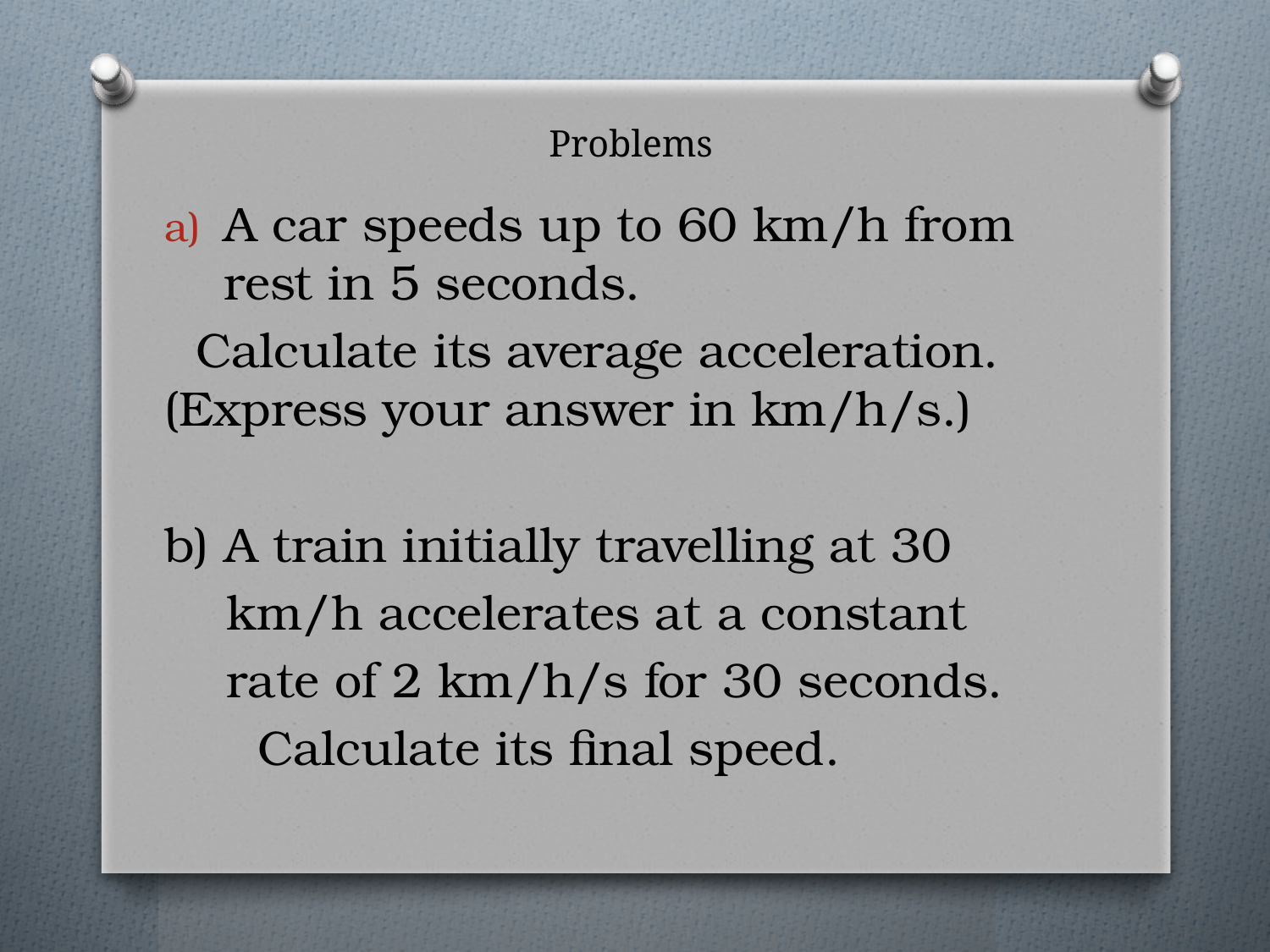

# Problems
A car speeds up to 60 km/h from rest in 5 seconds.
  Calculate its average acceleration.      (Express your answer in km/h/s.)

b) A train initially travelling at 30
    km/h accelerates at a constant
    rate of 2 km/h/s for 30 seconds.
      Calculate its final speed.